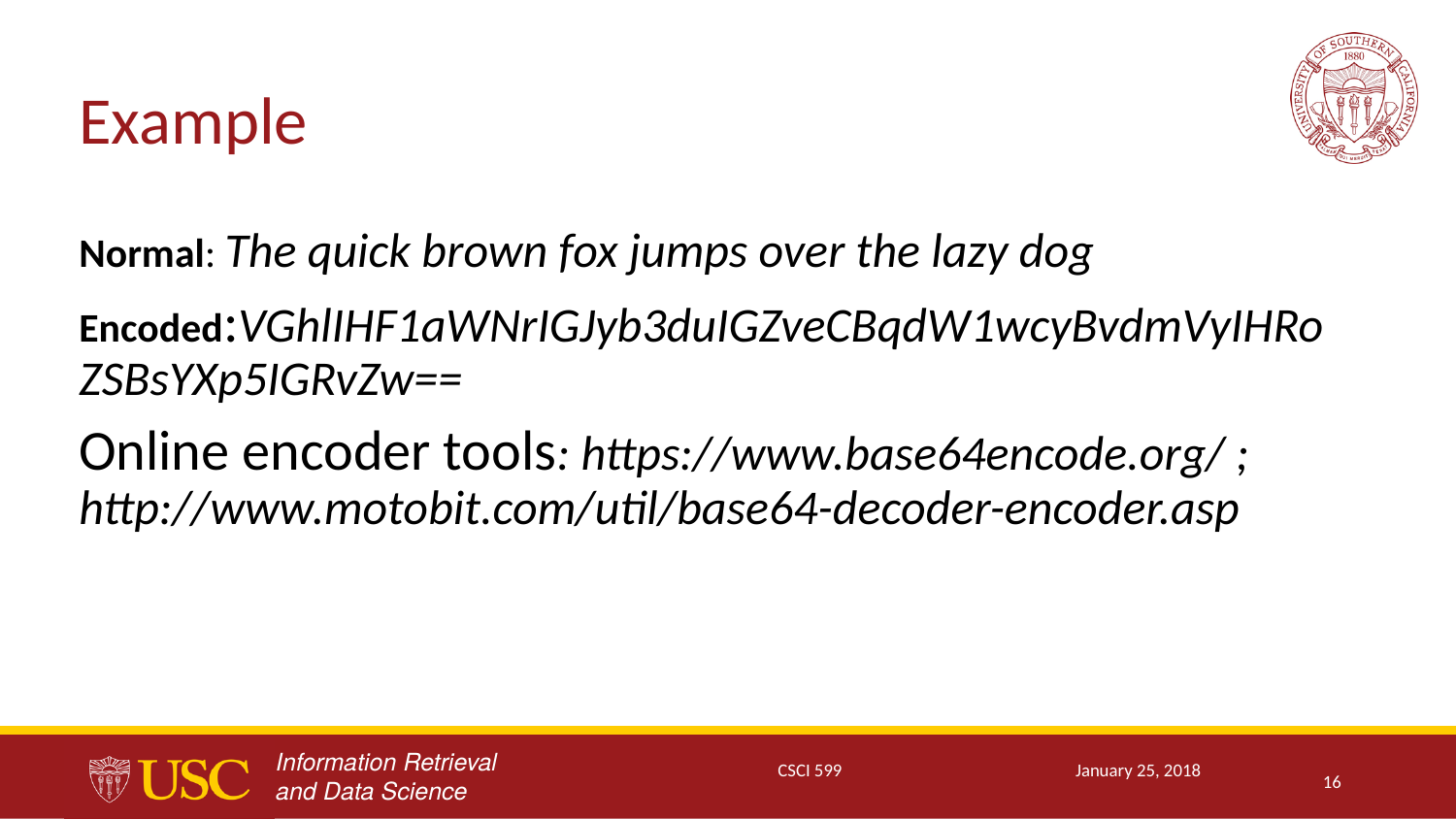

# Example
Normal: The quick brown fox jumps over the lazy dog
Encoded:VGhlIHF1aWNrIGJyb3duIGZveCBqdW1wcyBvdmVyIHRoZSBsYXp5IGRvZw==
Online encoder tools: https://www.base64encode.org/ ; http://www.motobit.com/util/base64-decoder-encoder.asp

CSCI 599

January 25, 2018

16